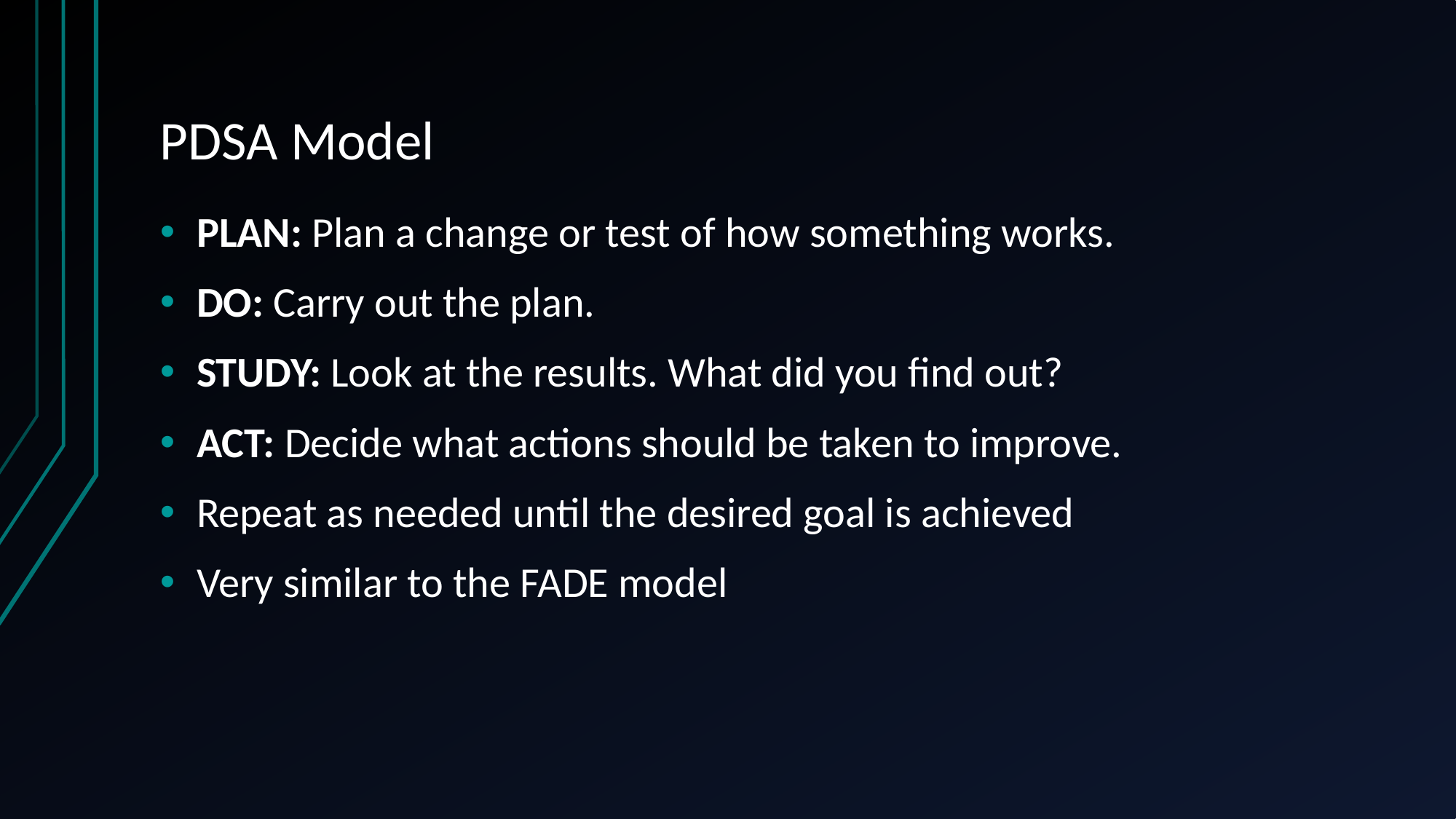

# PDSA Model
PLAN: Plan a change or test of how something works.
DO: Carry out the plan.
STUDY: Look at the results. What did you find out?
ACT: Decide what actions should be taken to improve.
Repeat as needed until the desired goal is achieved
Very similar to the FADE model